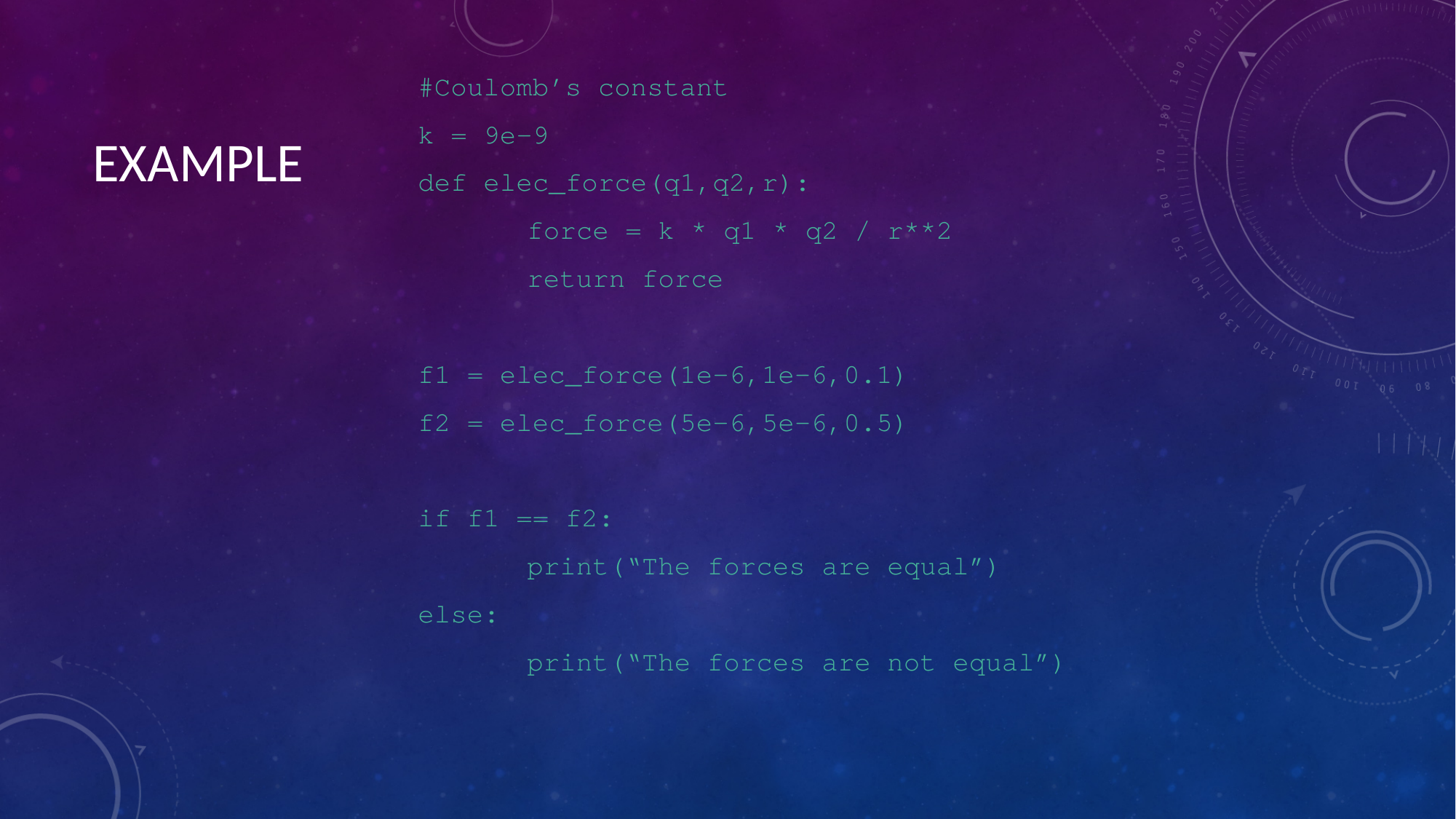

# Example
#Coulomb’s constant
k = 9e-9
def elec_force(q1,q2,r):
	force = k * q1 * q2 / r**2
	return force

f1 = elec_force(1e-6,1e-6,0.1)
f2 = elec_force(5e-6,5e-6,0.5)

if f1 == f2:
	print(“The forces are equal”)
else:
	print(“The forces are not equal”)